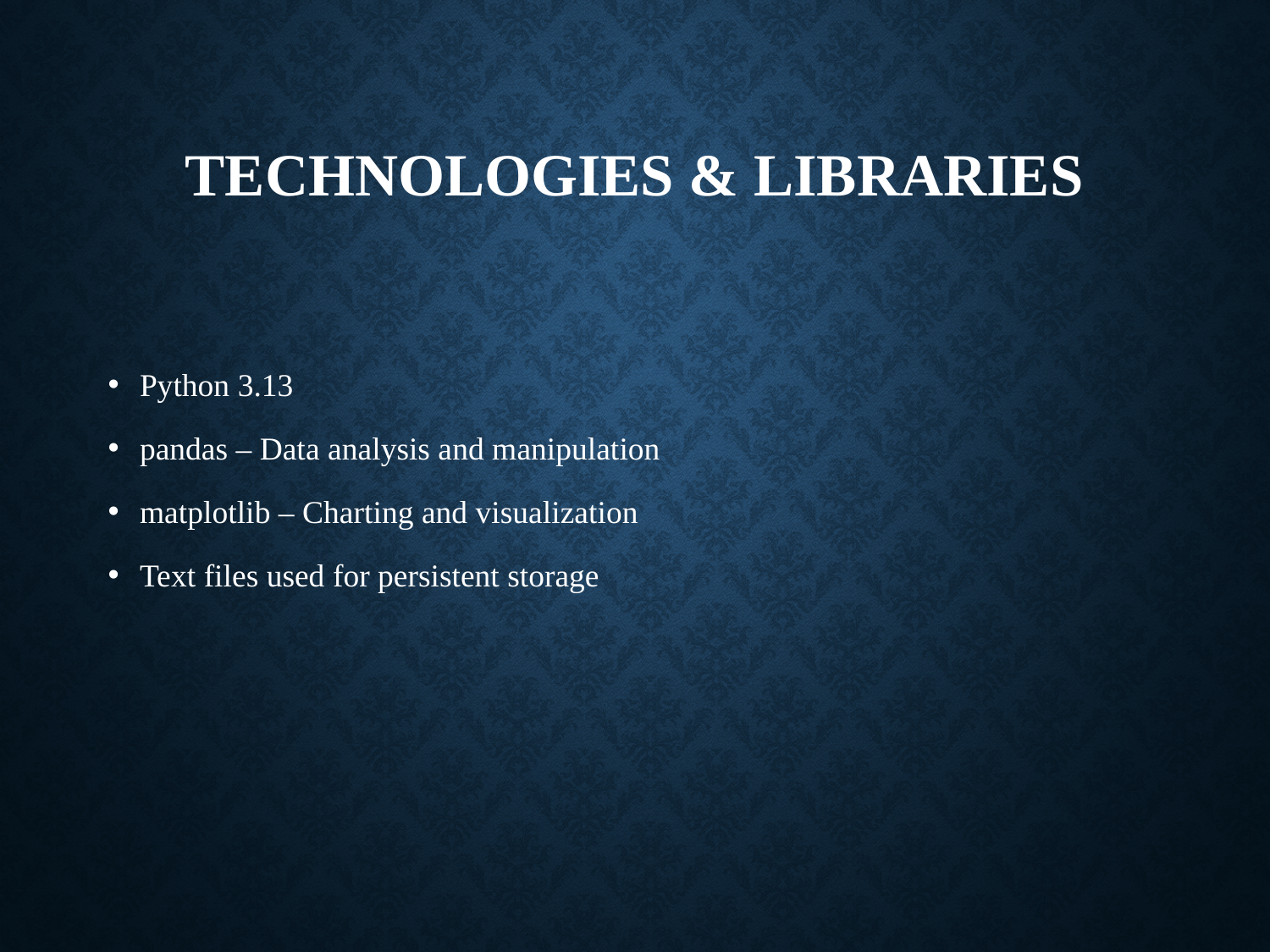

# Technologies & Libraries

Python 3.13
pandas – Data analysis and manipulation
matplotlib – Charting and visualization
Text files used for persistent storage